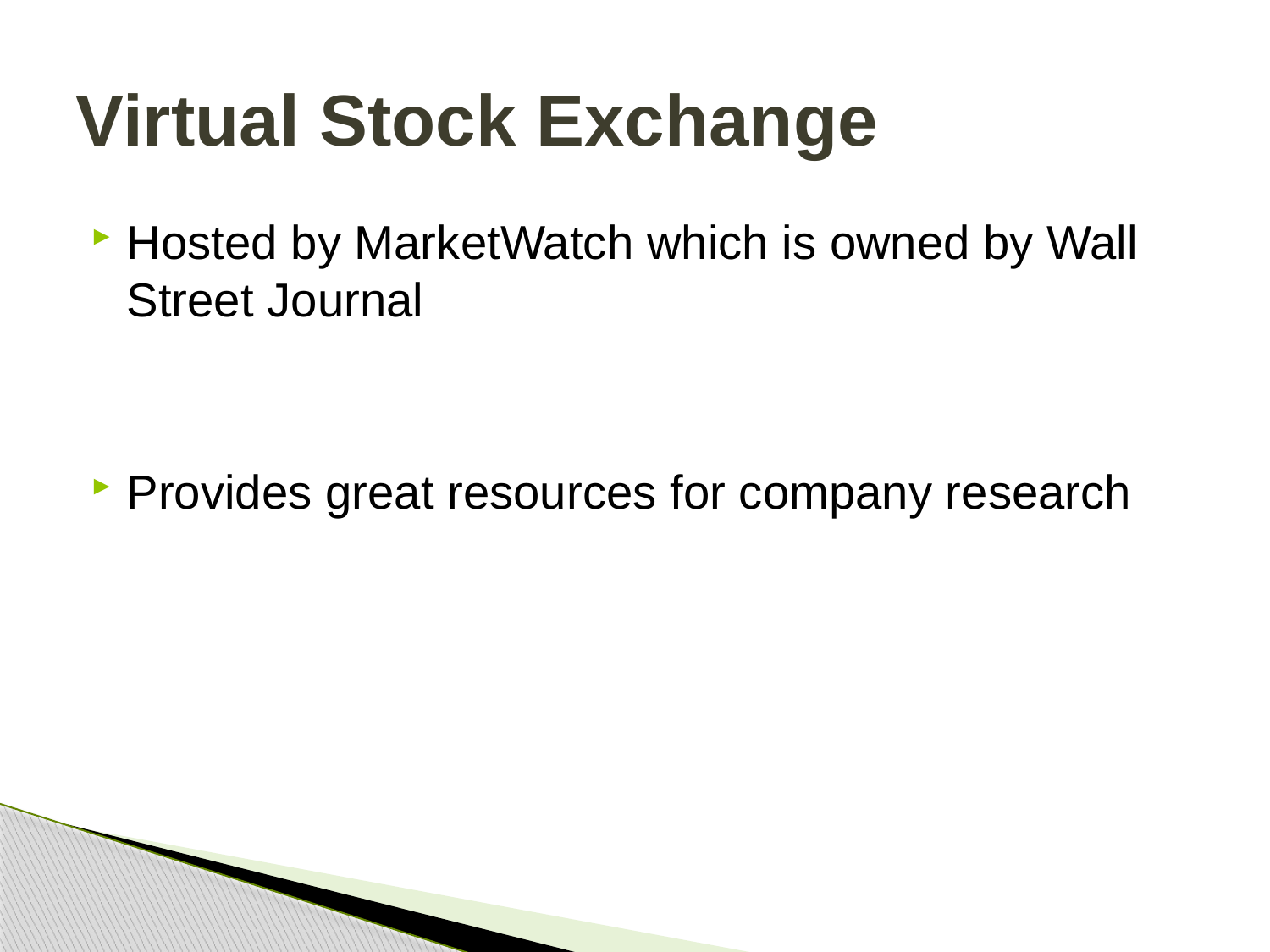

# Virtual Stock Exchange
Hosted by MarketWatch which is owned by Wall Street Journal

Provides great resources for company research